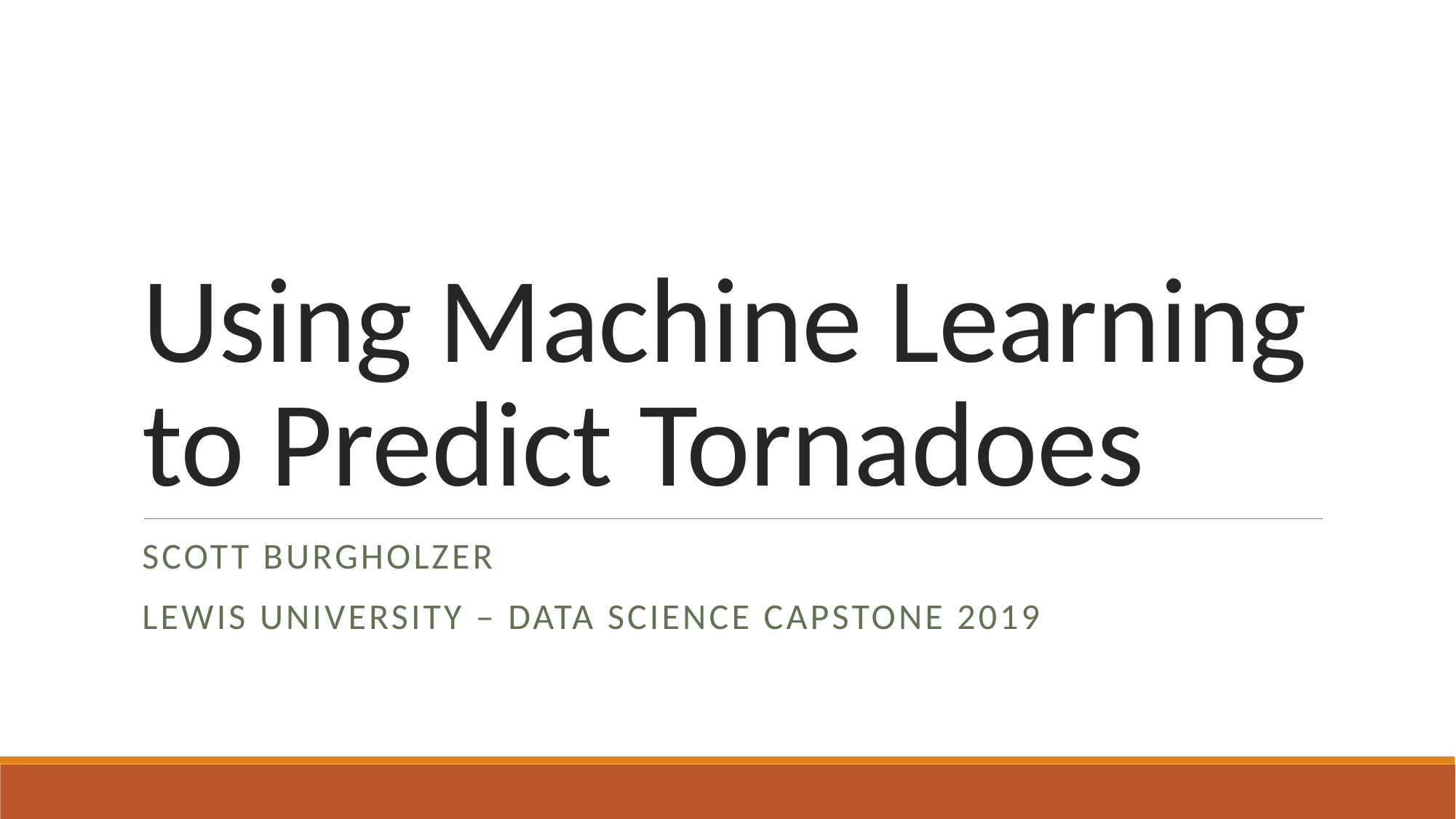

# Using Machine Learning to Predict Tornadoes
Scott burgholzer
Lewis university – data science capstone 2019